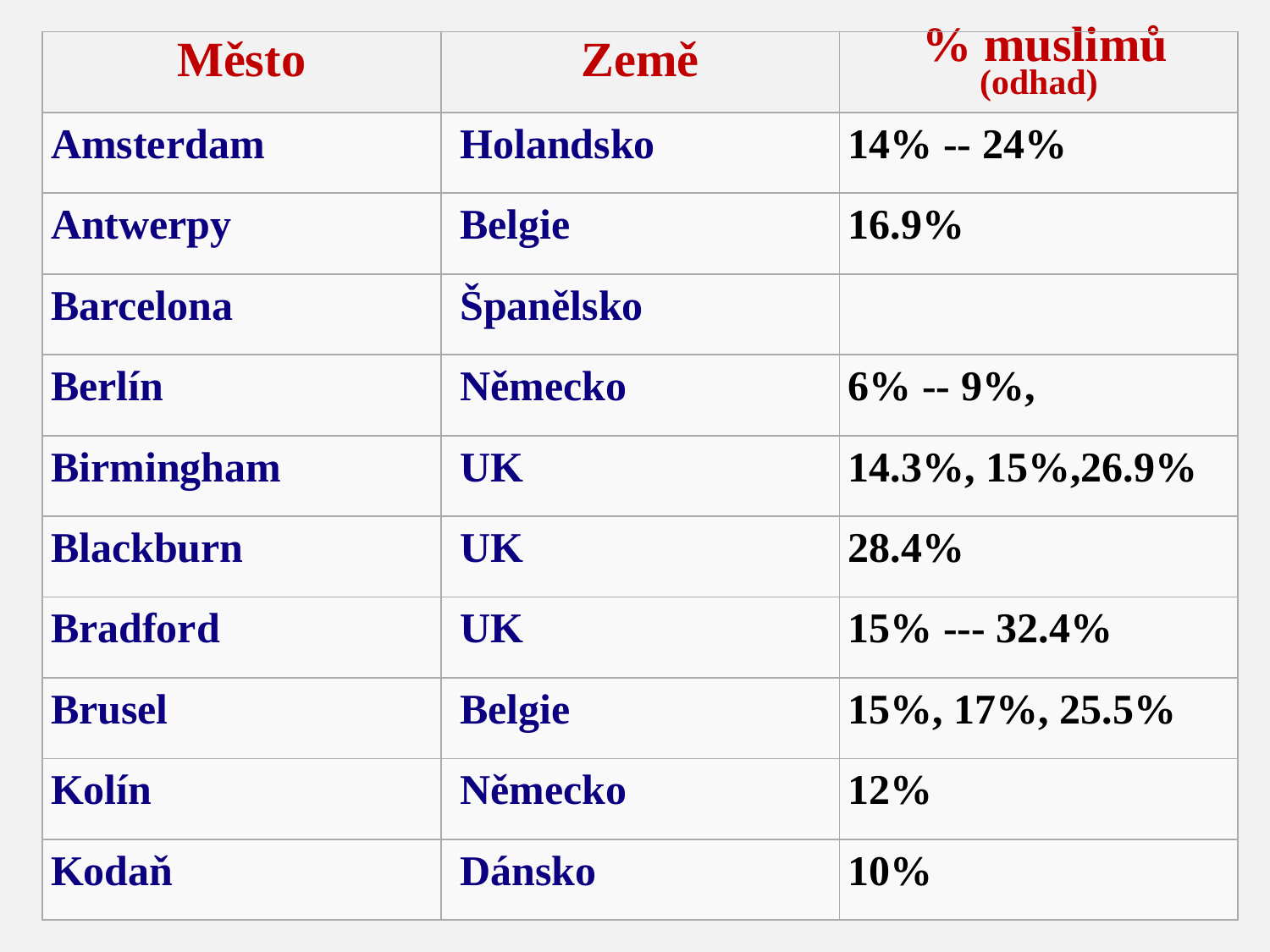

#
| Město | Země | % muslimů (odhad) |
| --- | --- | --- |
| Amsterdam | Holandsko | 14% -- 24% |
| Antwerpy | Belgie | 16.9% |
| Barcelona | Španělsko |  |
| Berlín | Německo | 6% -- 9%, |
| Birmingham | UK | 14.3%, 15%,26.9% |
| Blackburn | UK | 28.4% |
| Bradford | UK | 15% --- 32.4% |
| Brusel | Belgie | 15%, 17%, 25.5% |
| Kolín | Německo | 12% |
| Kodaň | Dánsko | 10% |